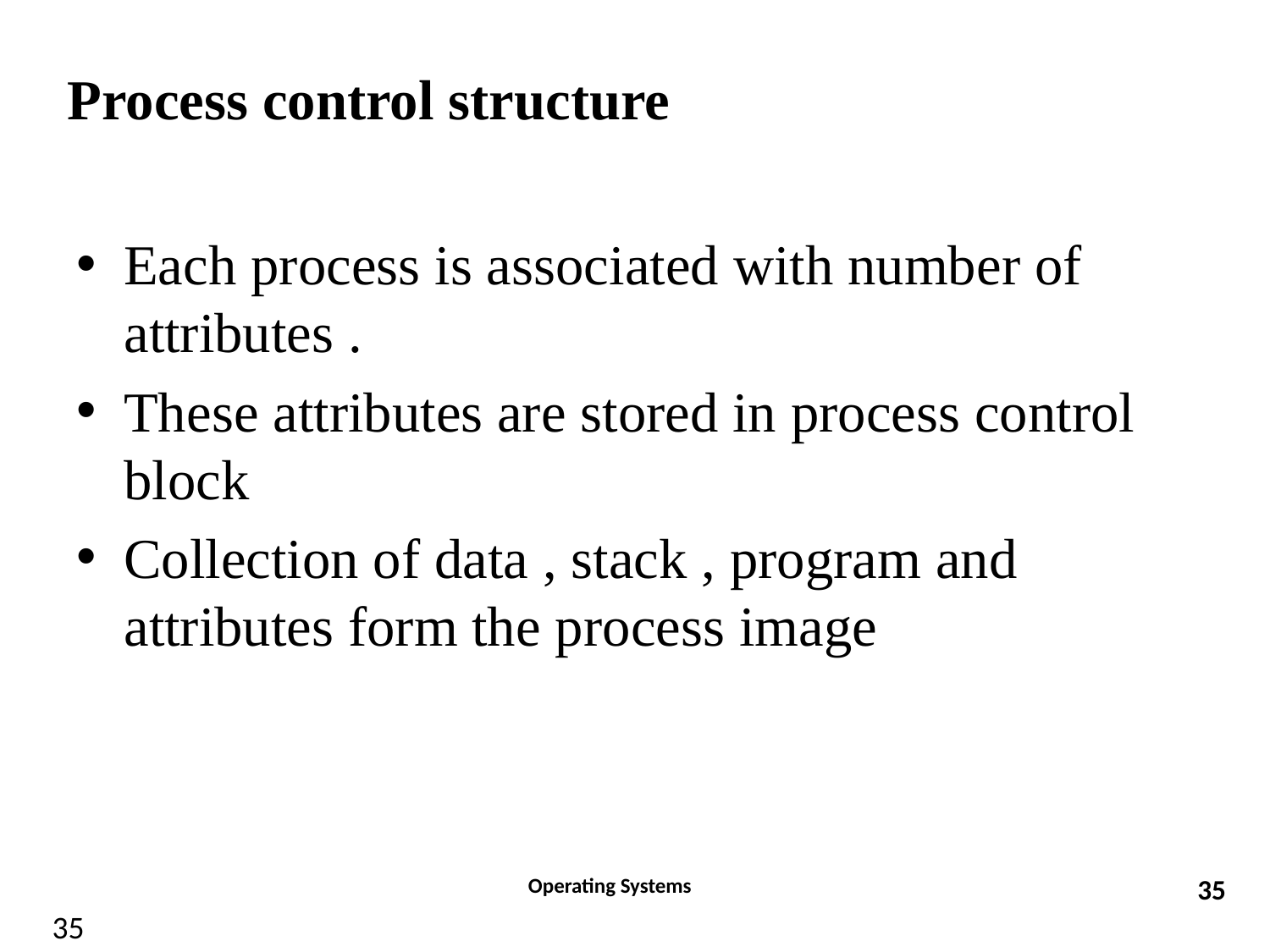

# Process control structure
Each process is associated with number of attributes .
These attributes are stored in process control block
Collection of data , stack , program and attributes form the process image
Operating Systems
35